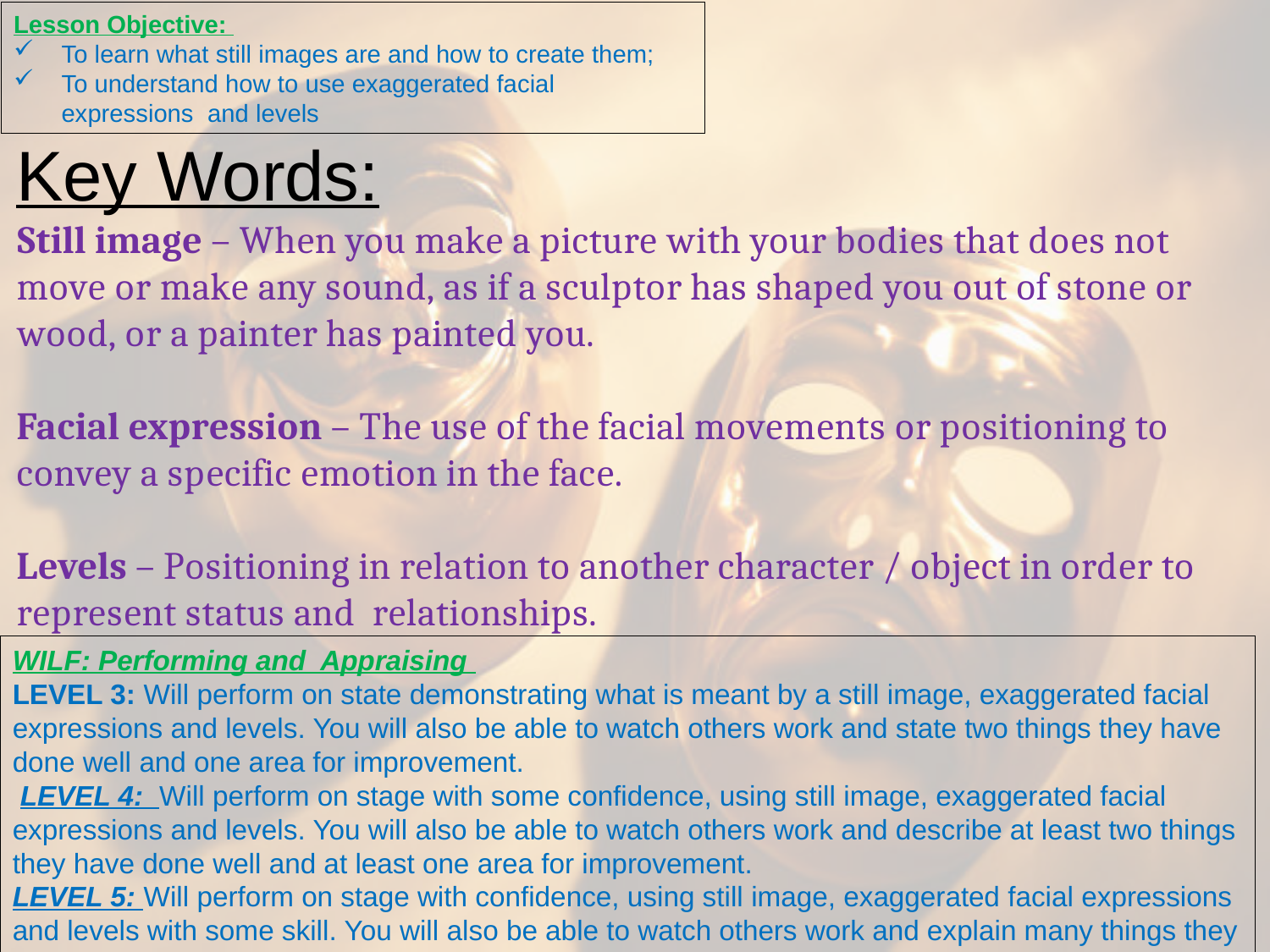

Lesson Objective:
To learn what still images are and how to create them;
To understand how to use exaggerated facial expressions  and levels
Key Words:
Still image – When you make a picture with your bodies that does not move or make any sound, as if a sculptor has shaped you out of stone or wood, or a painter has painted you.

Facial expression – The use of the facial movements or positioning to convey a specific emotion in the face.

Levels – Positioning in relation to another character / object in order to represent status and  relationships.

WILF: Performing and  Appraising
LEVEL 3: Will perform on state demonstrating what is meant by a still image, exaggerated facial expressions and levels. You will also be able to watch others work and state two things they have done well and one area for improvement.
 LEVEL 4:  Will perform on stage with some confidence, using still image, exaggerated facial expressions and levels. You will also be able to watch others work and describe at least two things they have done well and at least one area for improvement.
LEVEL 5: Will perform on stage with confidence, using still image, exaggerated facial expressions and levels with some skill. You will also be able to watch others work and explain many things they have done well as well as areas for further development.